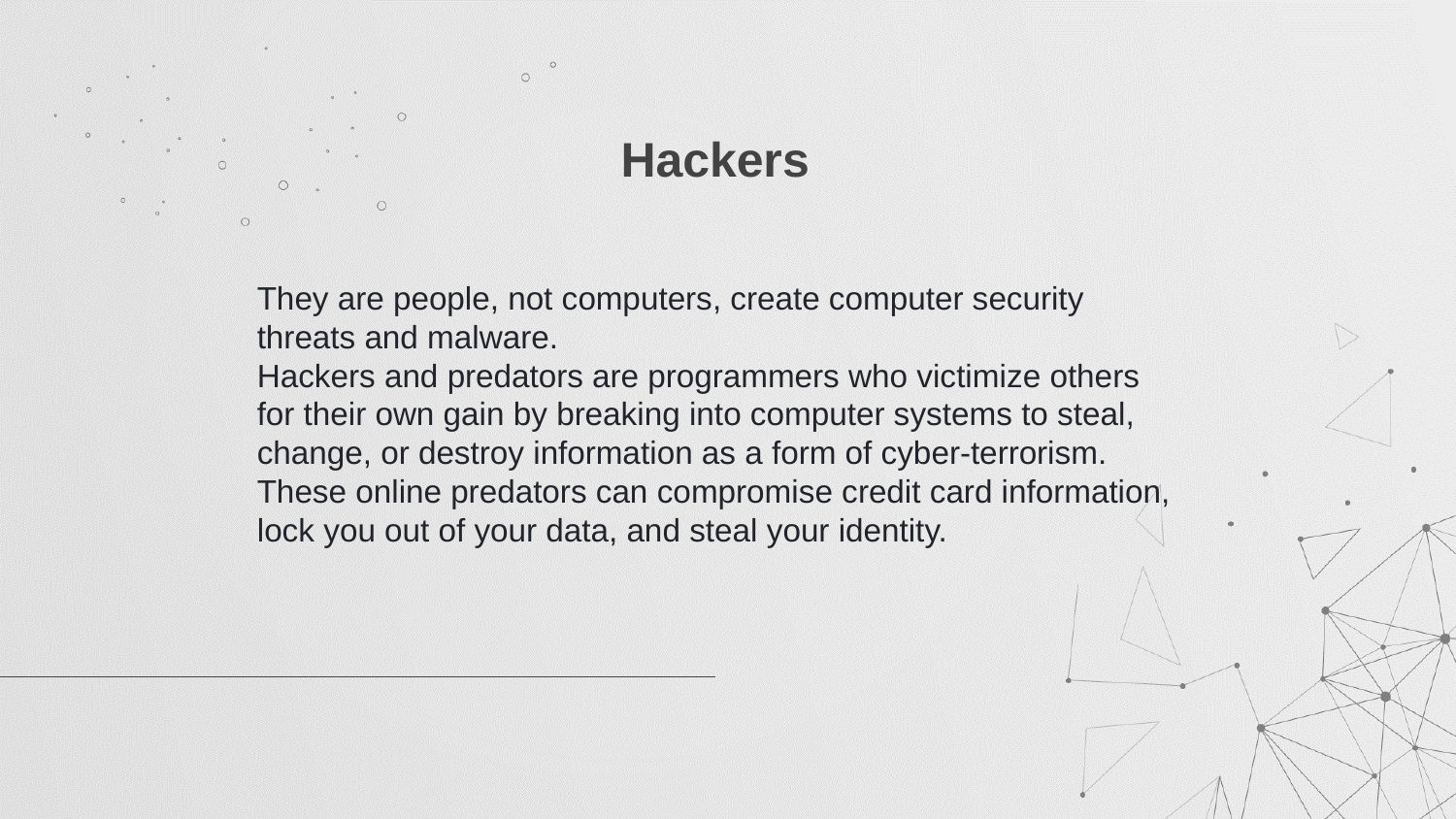

# Hackers
They are people, not computers, create computer security threats and malware.
Hackers and predators are programmers who victimize others for their own gain by breaking into computer systems to steal, change, or destroy information as a form of cyber-terrorism.
These online predators can compromise credit card information, lock you out of your data, and steal your identity.